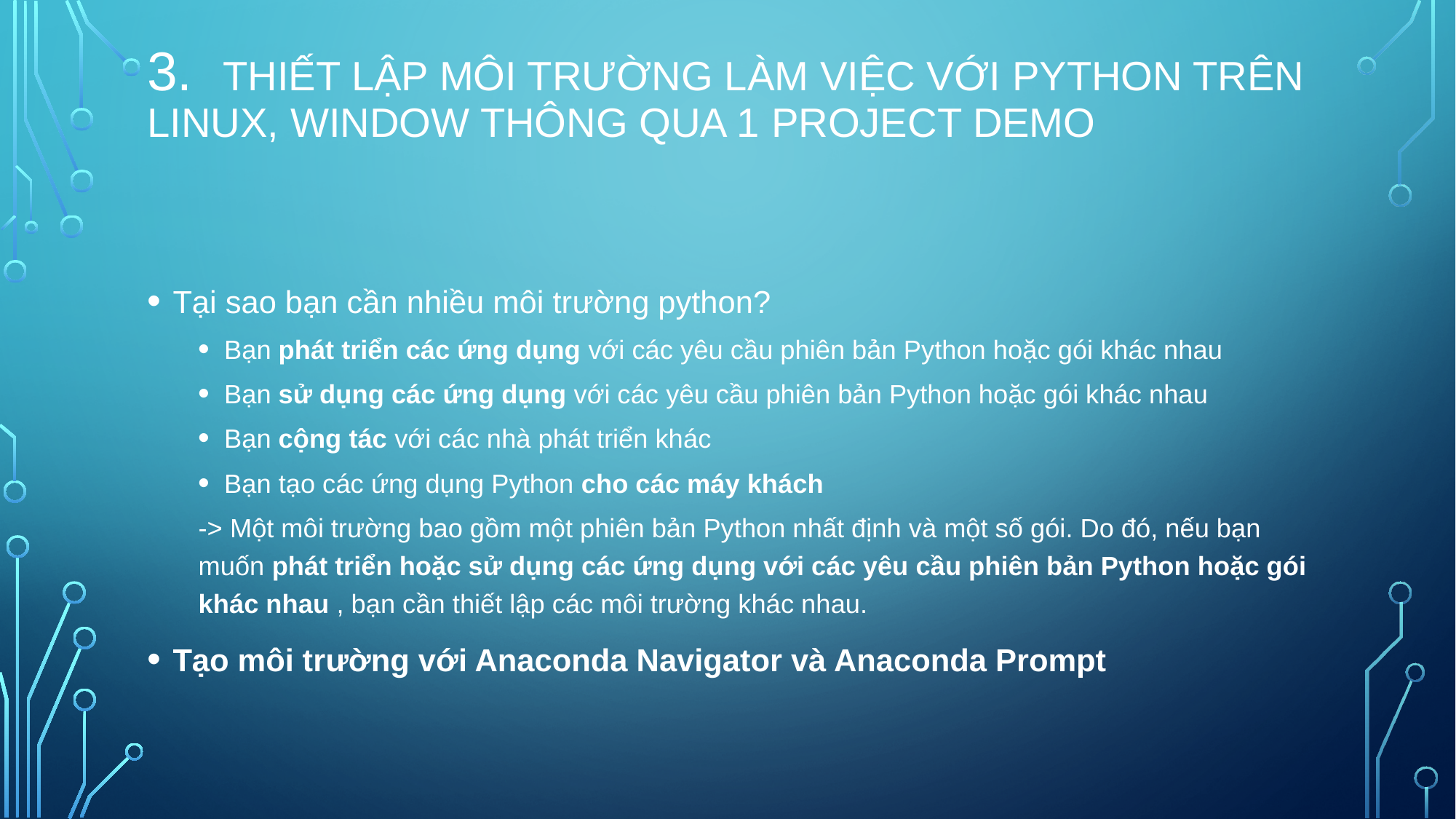

# 3.  Thiết lập môi trường làm việc với python trên linux, window thông qua 1 project demo
Tại sao bạn cần nhiều môi trường python?
Bạn phát triển các ứng dụng với các yêu cầu phiên bản Python hoặc gói khác nhau
Bạn sử dụng các ứng dụng với các yêu cầu phiên bản Python hoặc gói khác nhau
Bạn cộng tác với các nhà phát triển khác
Bạn tạo các ứng dụng Python cho các máy khách
-> Một môi trường bao gồm một phiên bản Python nhất định và một số gói. Do đó, nếu bạn muốn phát triển hoặc sử dụng các ứng dụng với các yêu cầu phiên bản Python hoặc gói khác nhau , bạn cần thiết lập các môi trường khác nhau.
Tạo môi trường với Anaconda Navigator và Anaconda Prompt